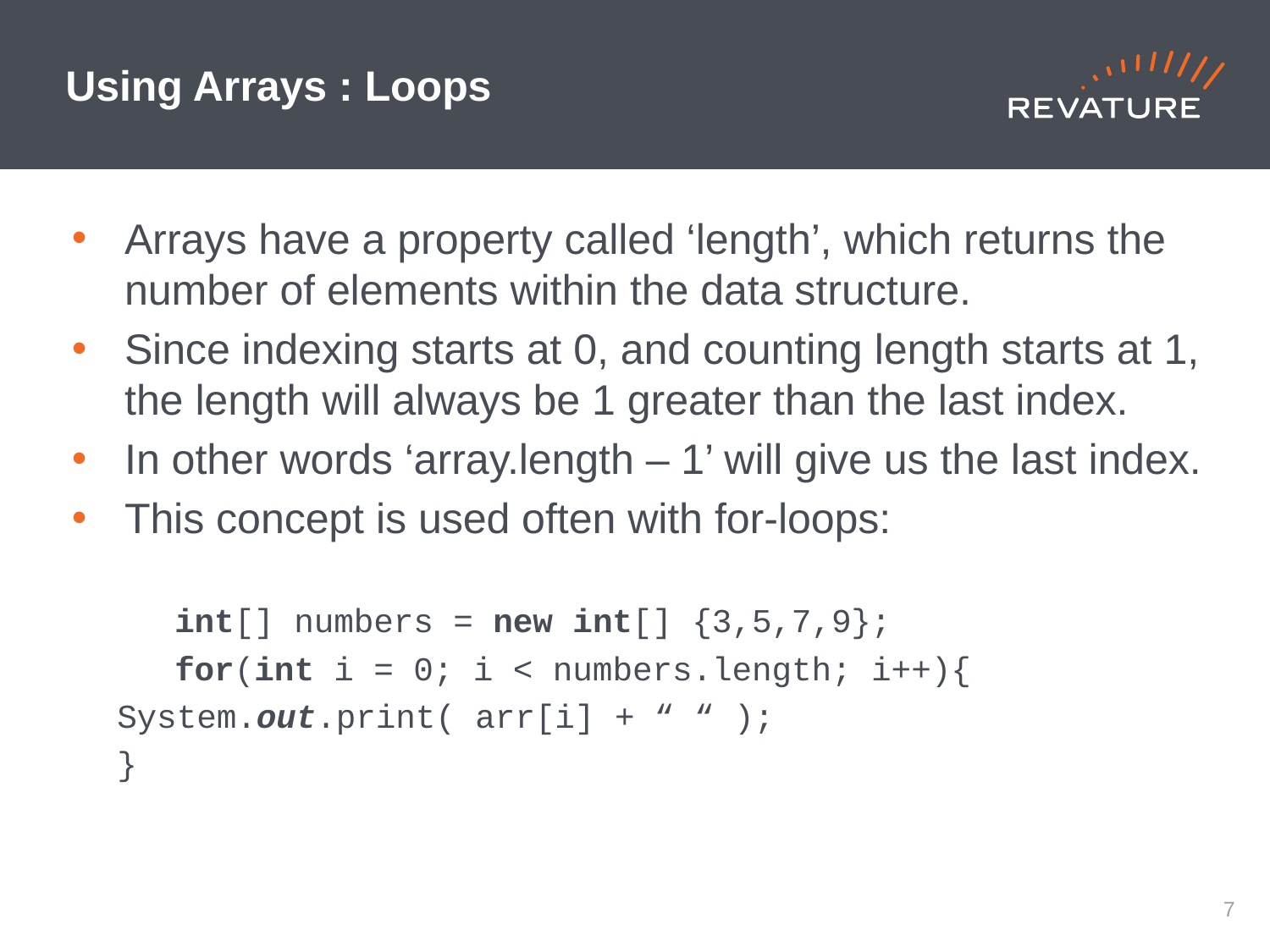

# Using Arrays : Loops
Arrays have a property called ‘length’, which returns the number of elements within the data structure.
Since indexing starts at 0, and counting length starts at 1, the length will always be 1 greater than the last index.
In other words ‘array.length – 1’ will give us the last index.
This concept is used often with for-loops:

	int[] numbers = new int[] {3,5,7,9};
	for(int i = 0; i < numbers.length; i++){
		System.out.print( arr[i] + “ “ );
	}
7